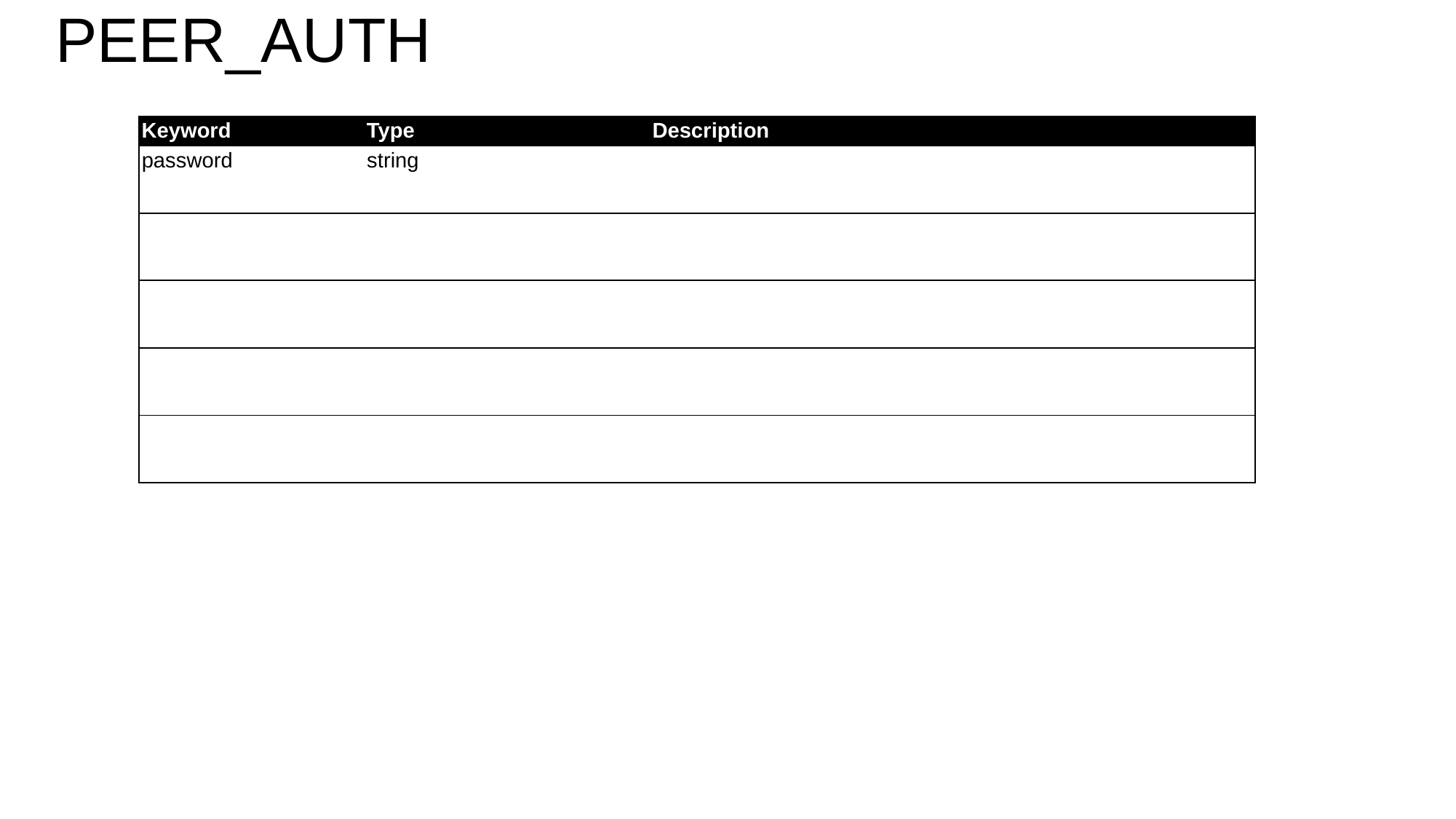

# PEER_AUTH
| Keyword | Type | Description |
| --- | --- | --- |
| password | string |  |
|  |  |  |
|  |  |  |
|  |  |  |
|  |  |  |